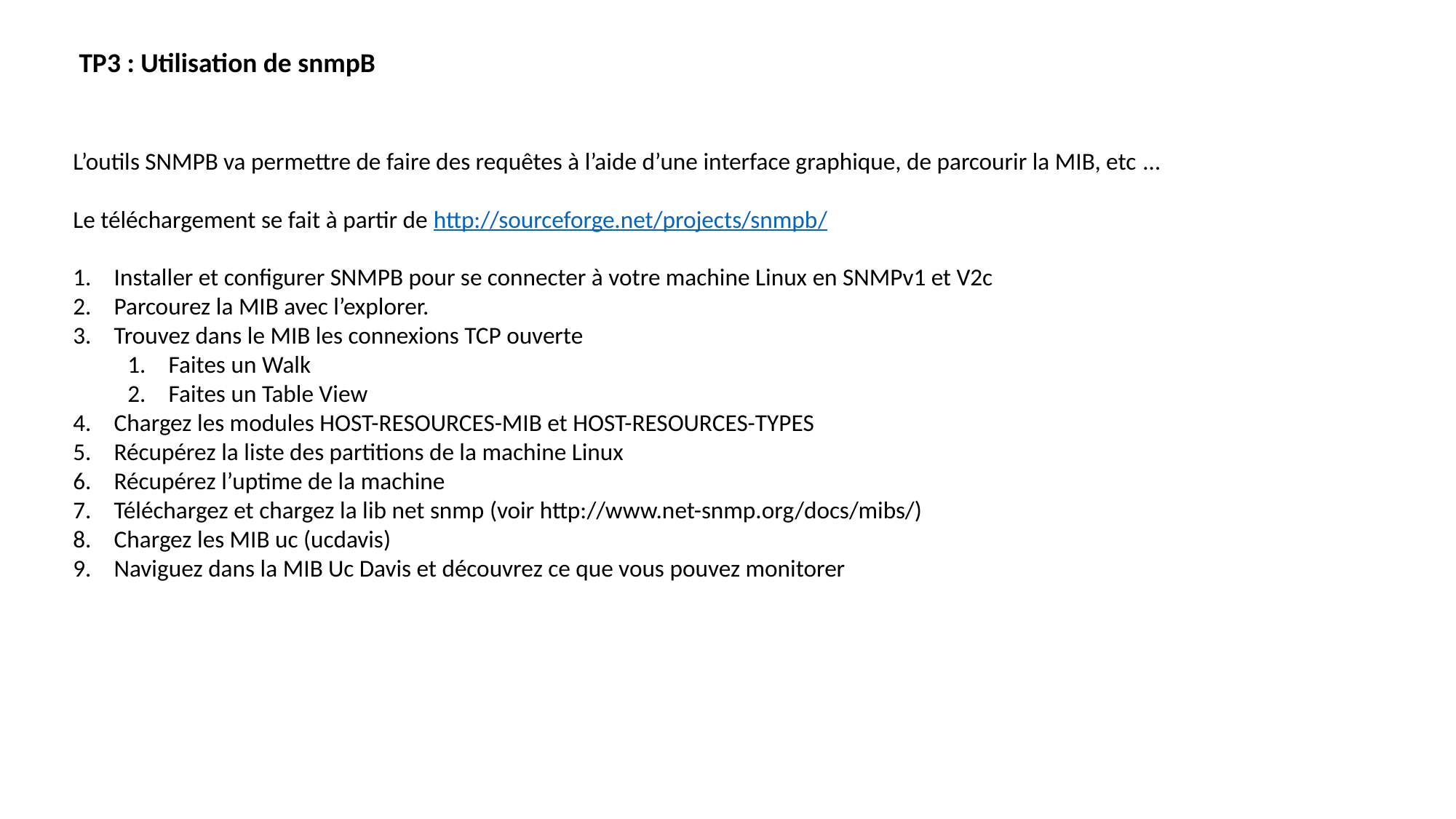

TP3 : Utilisation de snmpB
L’outils SNMPB va permettre de faire des requêtes à l’aide d’une interface graphique, de parcourir la MIB, etc …

Le téléchargement se fait à partir de http://sourceforge.net/projects/snmpb/

Installer et configurer SNMPB pour se connecter à votre machine Linux en SNMPv1 et V2c
Parcourez la MIB avec l’explorer.
Trouvez dans le MIB les connexions TCP ouverte
Faites un Walk
Faites un Table View
Chargez les modules HOST-RESOURCES-MIB et HOST-RESOURCES-TYPES
Récupérez la liste des partitions de la machine Linux
Récupérez l’uptime de la machine
Téléchargez et chargez la lib net snmp (voir http://www.net-snmp.org/docs/mibs/)
Chargez les MIB uc (ucdavis)
Naviguez dans la MIB Uc Davis et découvrez ce que vous pouvez monitorer